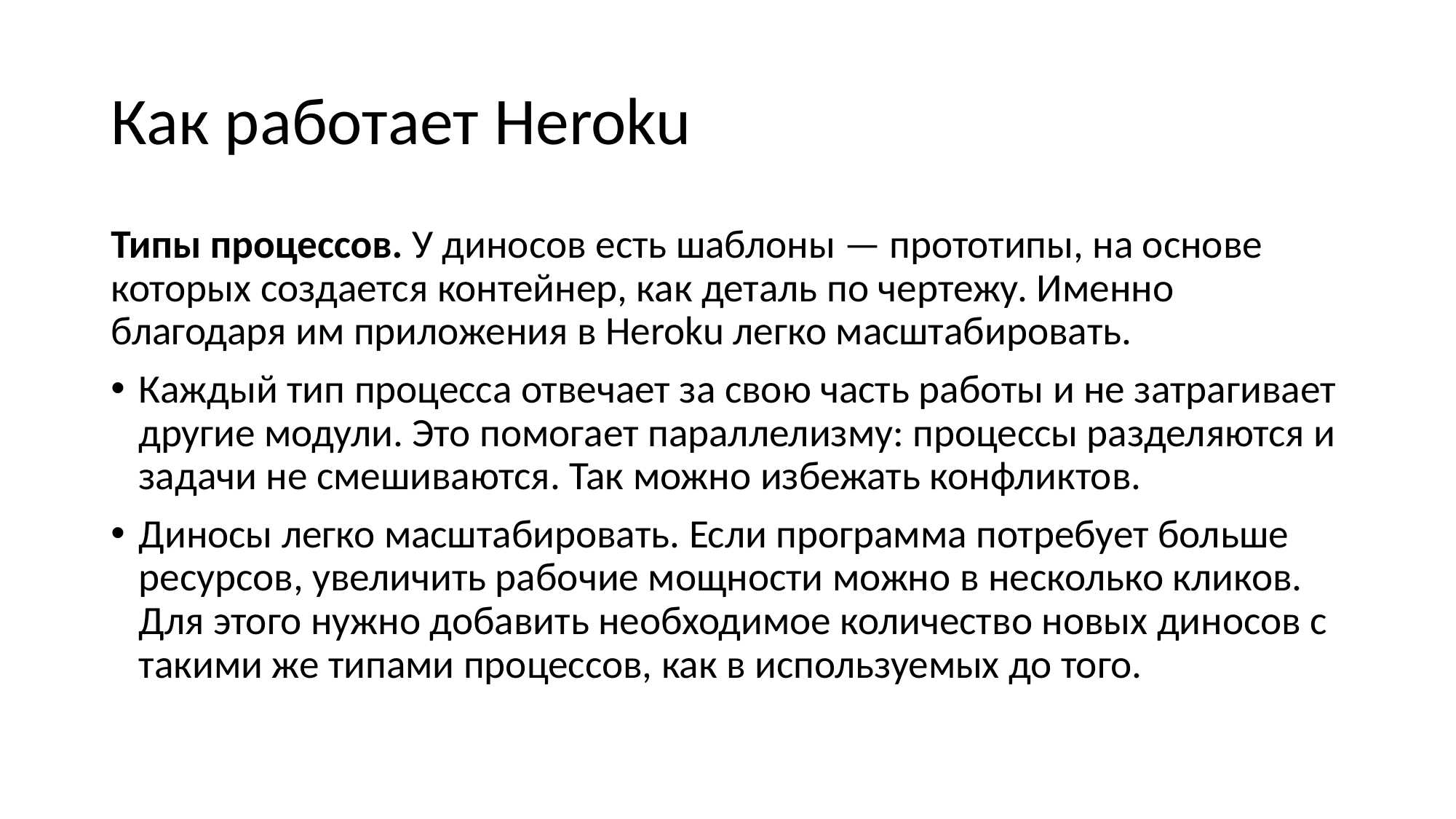

# Как работает Heroku
Типы процессов. У диносов есть шаблоны — прототипы, на основе которых создается контейнер, как деталь по чертежу. Именно благодаря им приложения в Heroku легко масштабировать.
Каждый тип процесса отвечает за свою часть работы и не затрагивает другие модули. Это помогает параллелизму: процессы разделяются и задачи не смешиваются. Так можно избежать конфликтов.
Диносы легко масштабировать. Если программа потребует больше ресурсов, увеличить рабочие мощности можно в несколько кликов. Для этого нужно добавить необходимое количество новых диносов с такими же типами процессов, как в используемых до того.